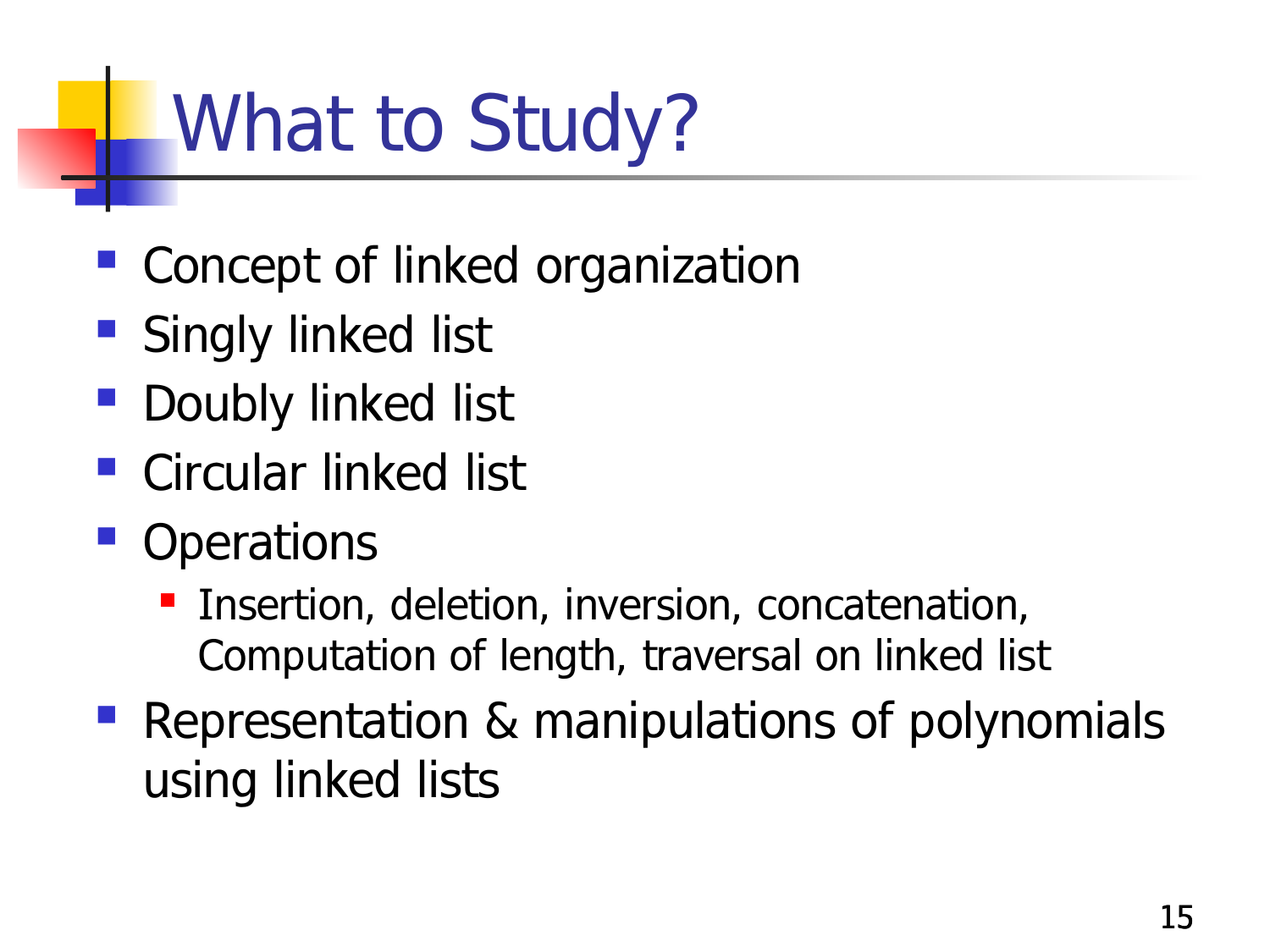

# What to Study?
Concept of linked organization
Singly linked list
Doubly linked list
Circular linked list
Operations
Insertion, deletion, inversion, concatenation, Computation of length, traversal on linked list
Representation & manipulations of polynomials using linked lists
15
15